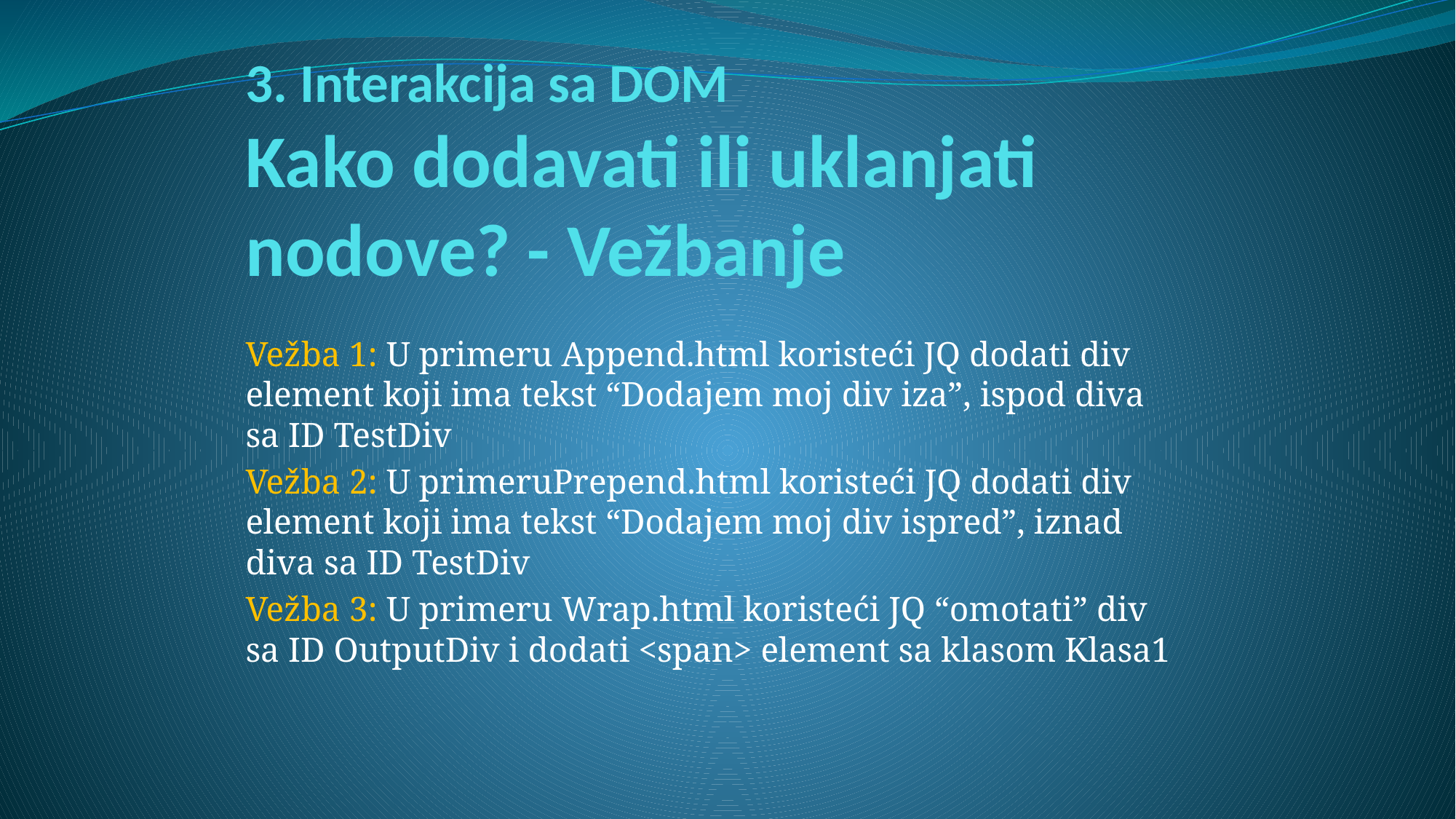

# 3. Interakcija sa DOM Kako dodavati ili uklanjati nodove? - Vežbanje
Vežba 1: U primeru Append.html koristeći JQ dodati div element koji ima tekst “Dodajem moj div iza”, ispod diva sa ID TestDiv
Vežba 2: U primeruPrepend.html koristeći JQ dodati div element koji ima tekst “Dodajem moj div ispred”, iznad diva sa ID TestDiv
Vežba 3: U primeru Wrap.html koristeći JQ “omotati” div sa ID OutputDiv i dodati <span> element sa klasom Klasa1